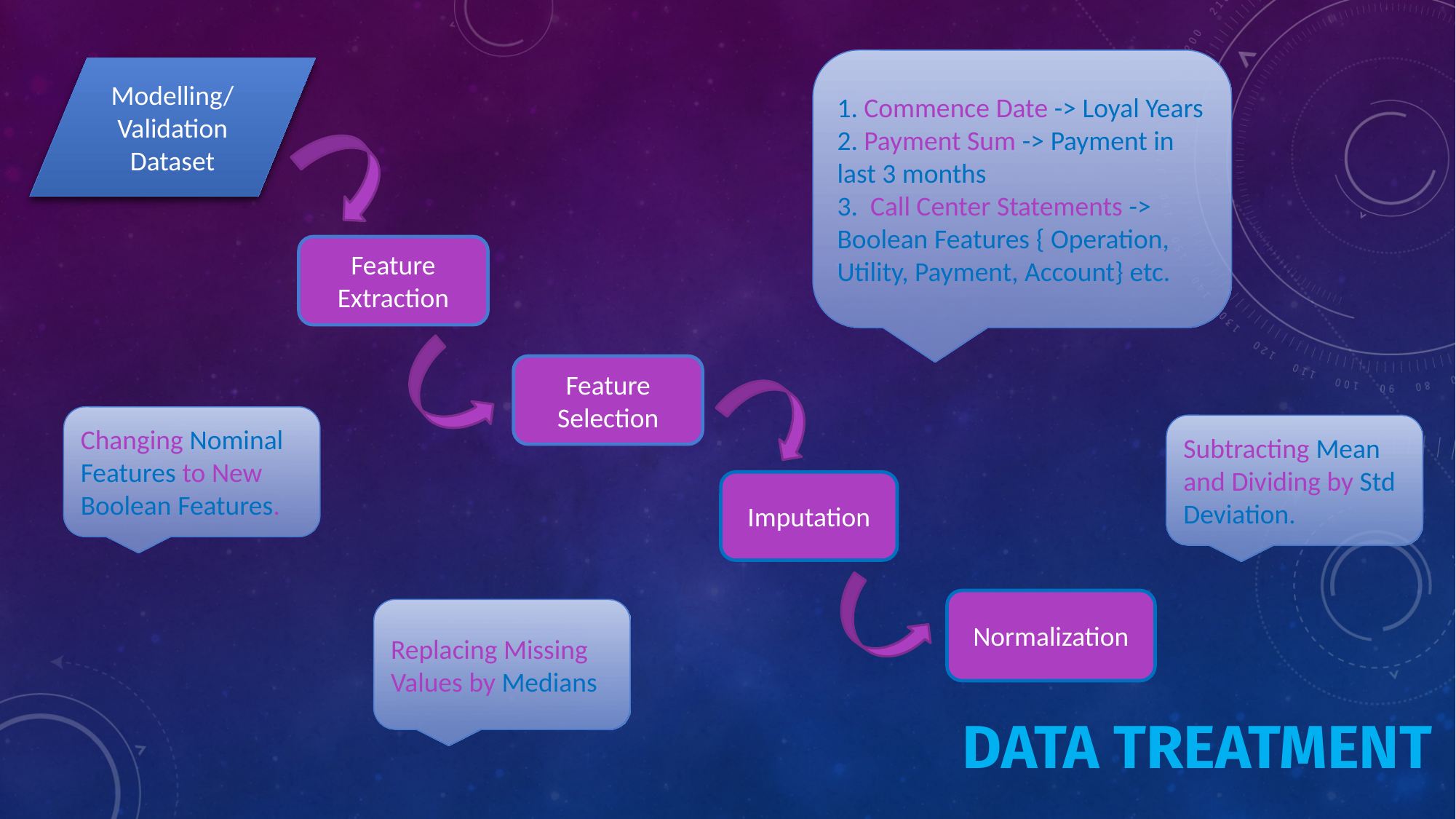

1. Commence Date -> Loyal Years
2. Payment Sum -> Payment in last 3 months
3.  Call Center Statements -> Boolean Features { Operation, Utility, Payment, Account} etc.
Modelling/ Validation Dataset

Feature Extraction

Feature Selection

Changing Nominal Features to New Boolean Features.
Subtracting Mean and Dividing by Std Deviation.
Imputation

Normalization
Replacing Missing Values by Medians
# Data Treatment